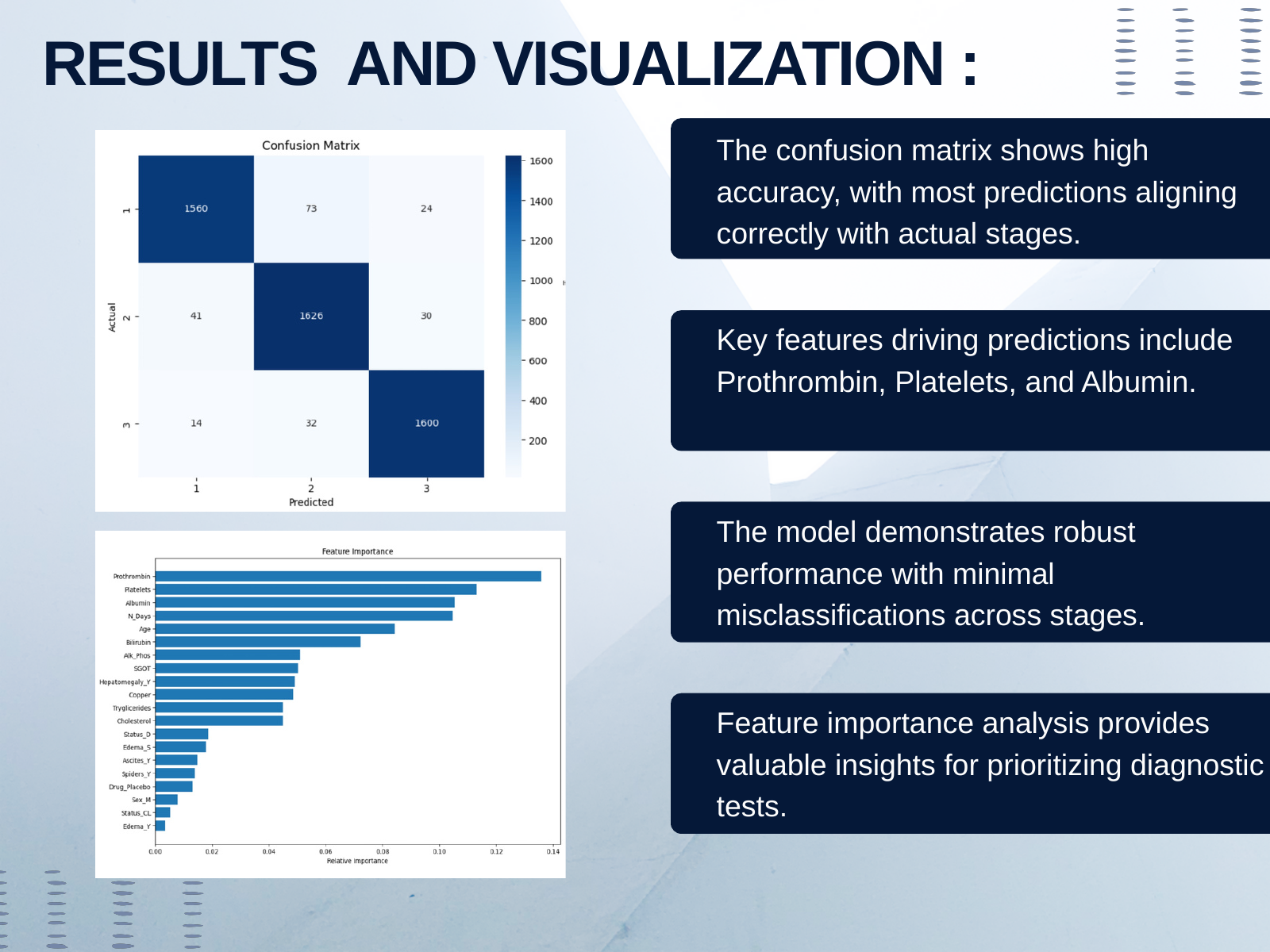

RESULTS  AND VISUALIZATION :

The confusion matrix shows high accuracy, with most predictions aligning correctly with actual stages.

Key features driving predictions include Prothrombin, Platelets, and Albumin.

The model demonstrates robust performance with minimal misclassifications across stages.

Feature importance analysis provides valuable insights for prioritizing diagnostic tests.